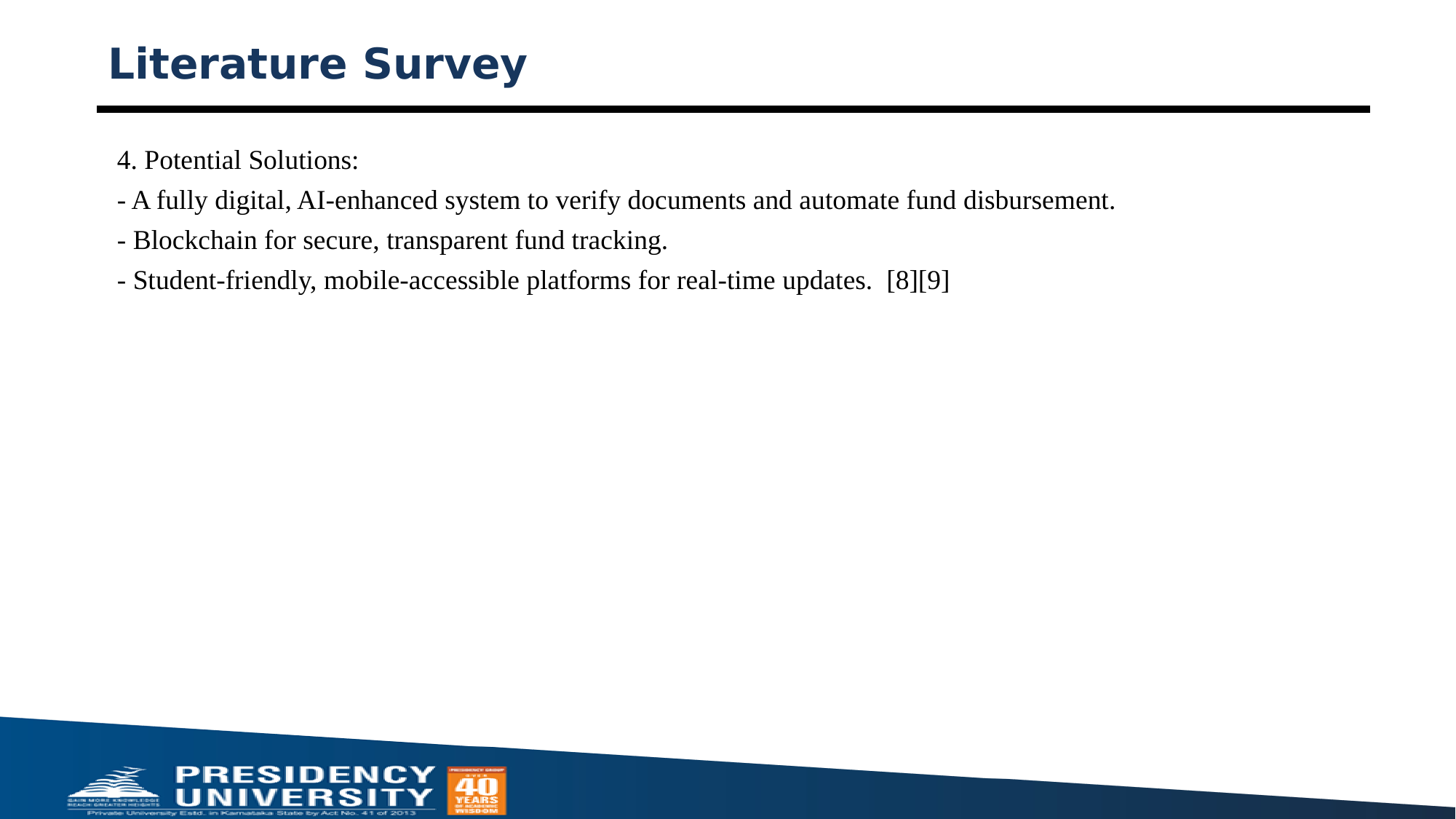

# Literature Survey
4. Potential Solutions:
- A fully digital, AI-enhanced system to verify documents and automate fund disbursement.
- Blockchain for secure, transparent fund tracking.
- Student-friendly, mobile-accessible platforms for real-time updates.  [8][9]